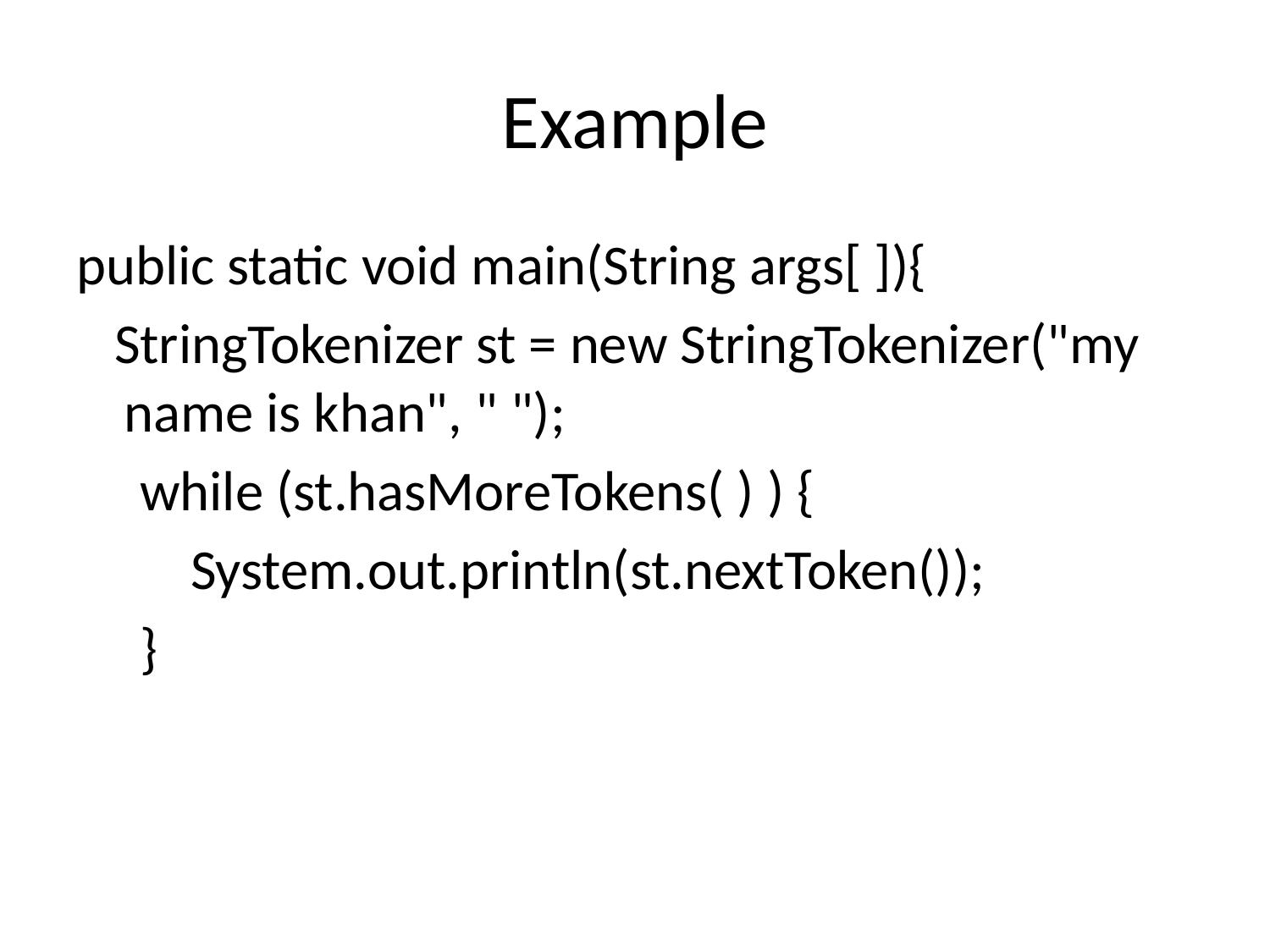

# Example
public static void main(String args[ ]){
   StringTokenizer st = new StringTokenizer("my name is khan", " ");
     while (st.hasMoreTokens( ) ) {
         System.out.println(st.nextToken());
     }